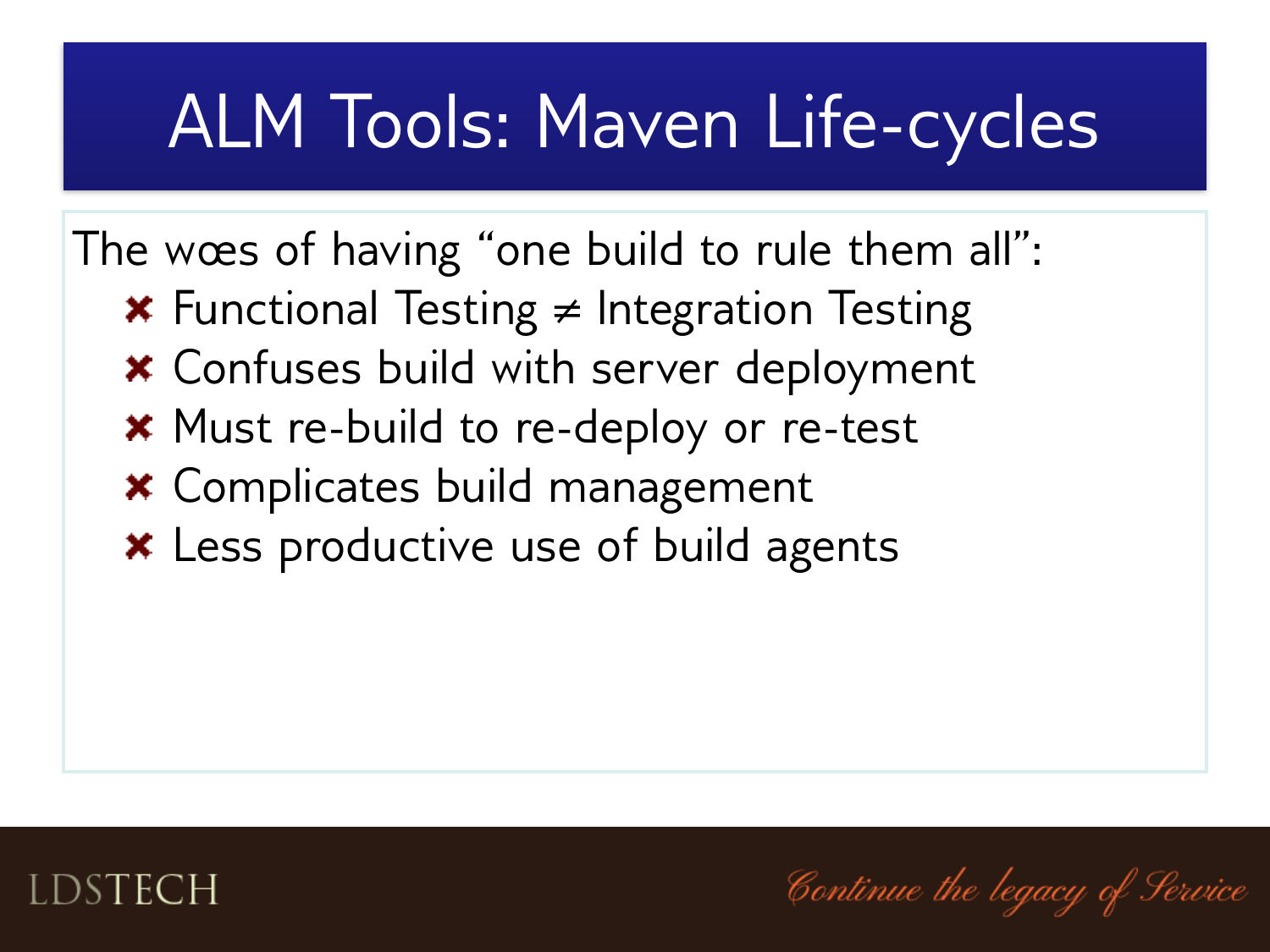

# ALM Tools: Maven Life-cycles
The woes of having “one build to rule them all”:
Functional Testing ≠ Integration Testing
Confuses build with server deployment
Must re-build to re-deploy or re-test
Complicates build management
Less productive use of build agents